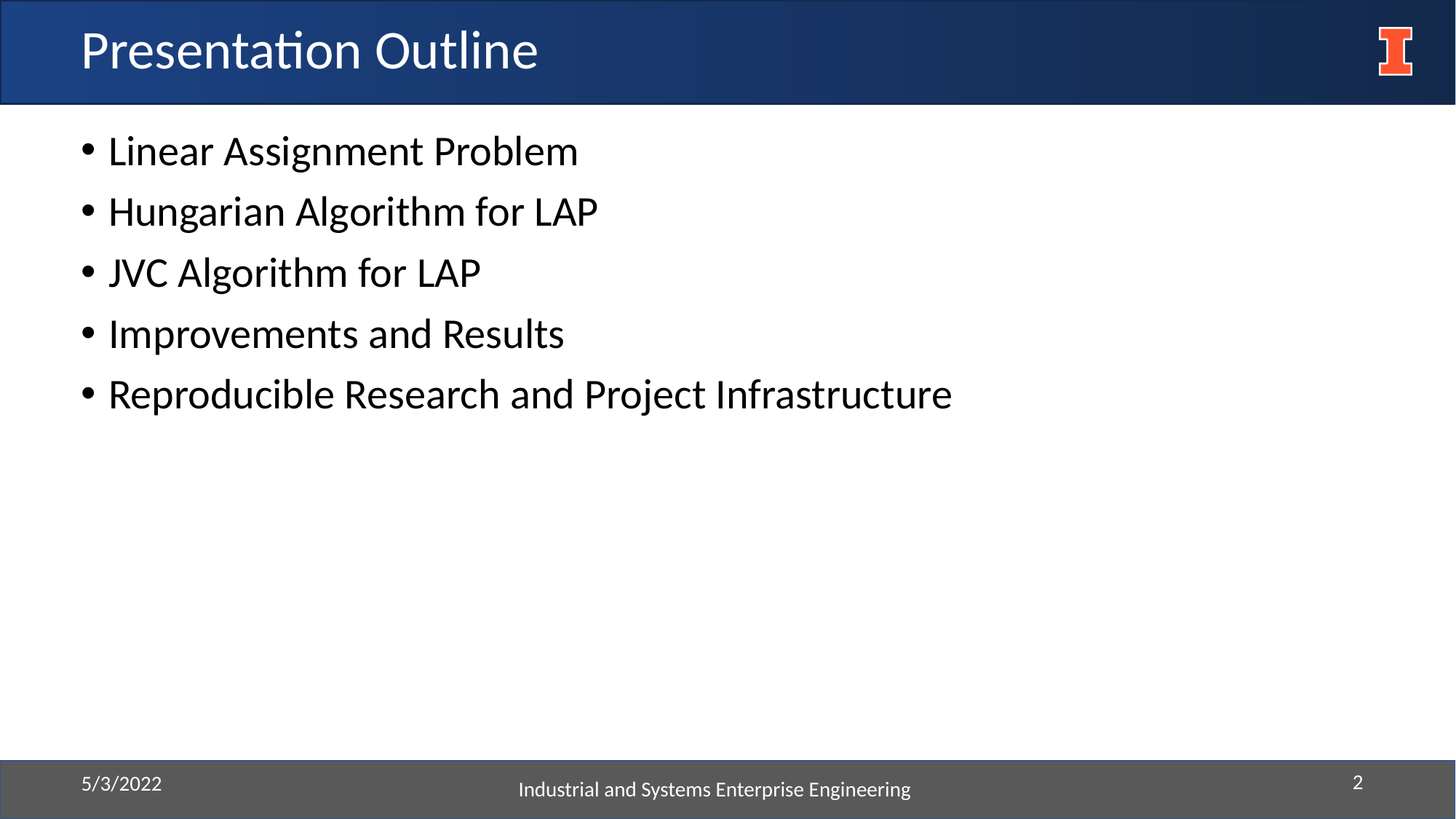

# Presentation Outline
Linear Assignment Problem
Hungarian Algorithm for LAP
JVC Algorithm for LAP
Improvements and Results
Reproducible Research and Project Infrastructure

Hungarian Algorithm for the LAP

Hungarian Algorithm for the LAP
Hungarian Algorithm for the L
Industrial and Systems Enterprise Engineering
2
5/3/2022